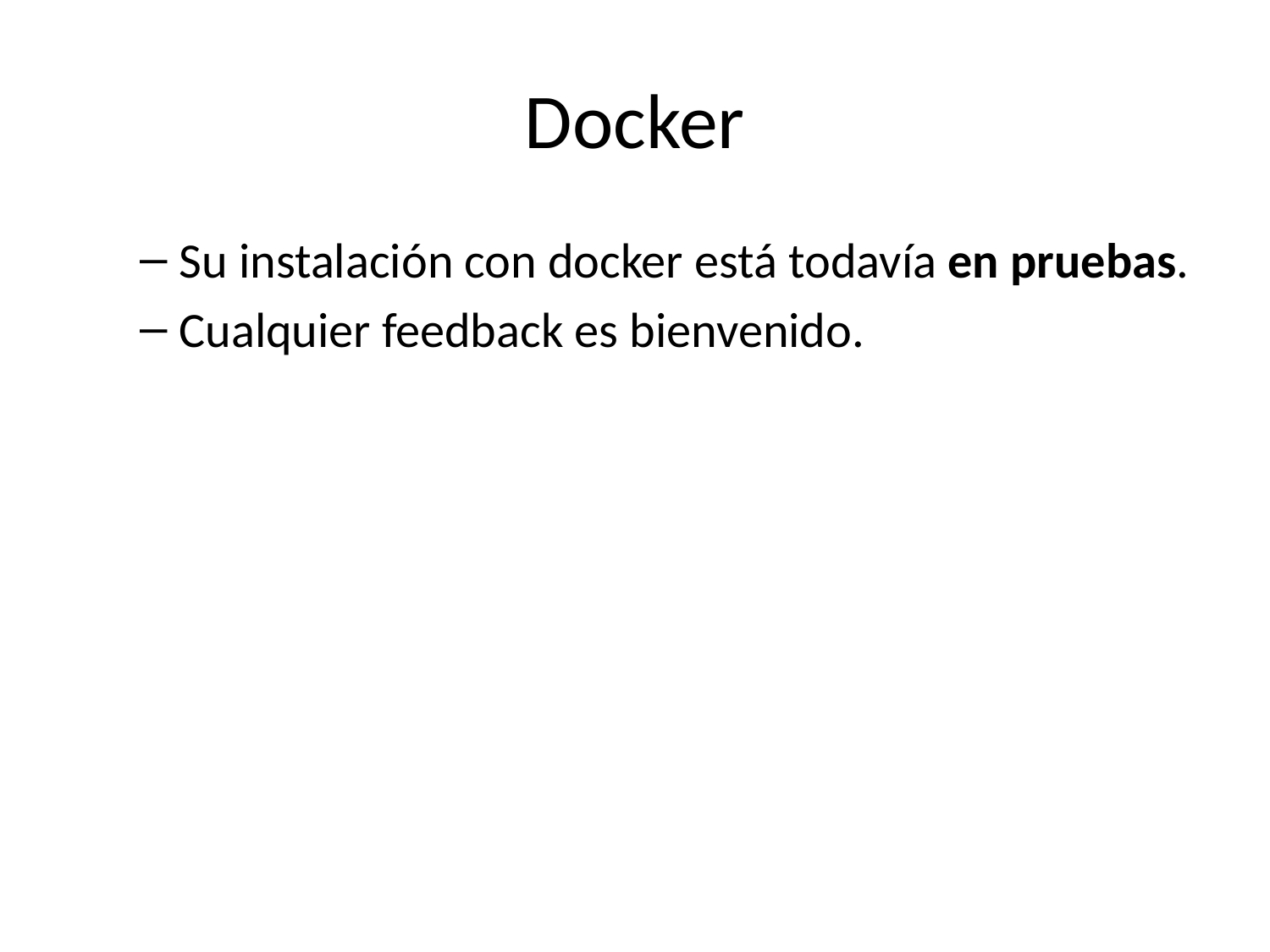

# Docker
Su instalación con docker está todavía en pruebas.
Cualquier feedback es bienvenido.